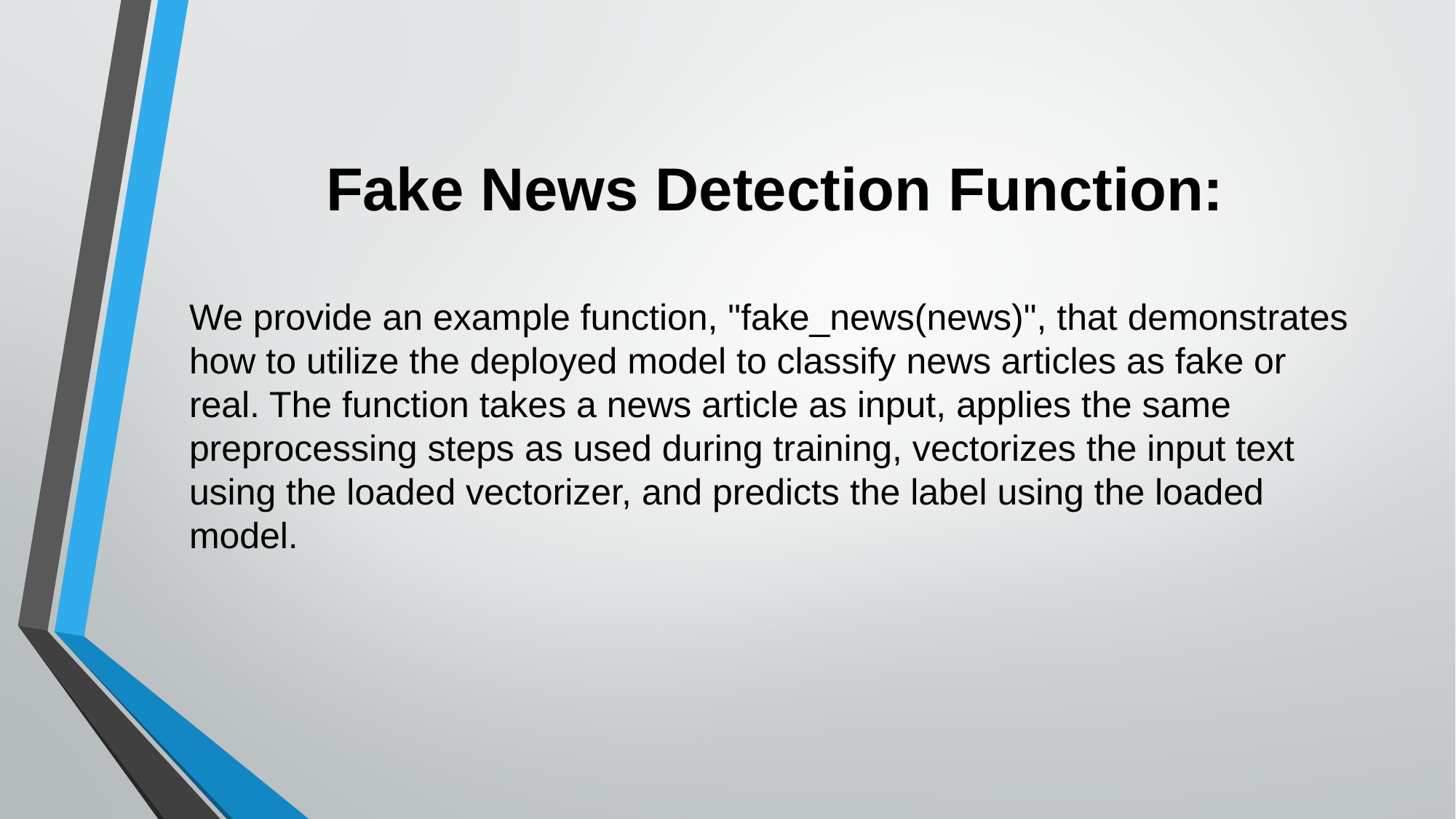

# Fake News Detection Function:
We provide an example function, "fake_news(news)", that demonstrates how to utilize the deployed model to classify news articles as fake or real. The function takes a news article as input, applies the same preprocessing steps as used during training, vectorizes the input text using the loaded vectorizer, and predicts the label using the loaded model.